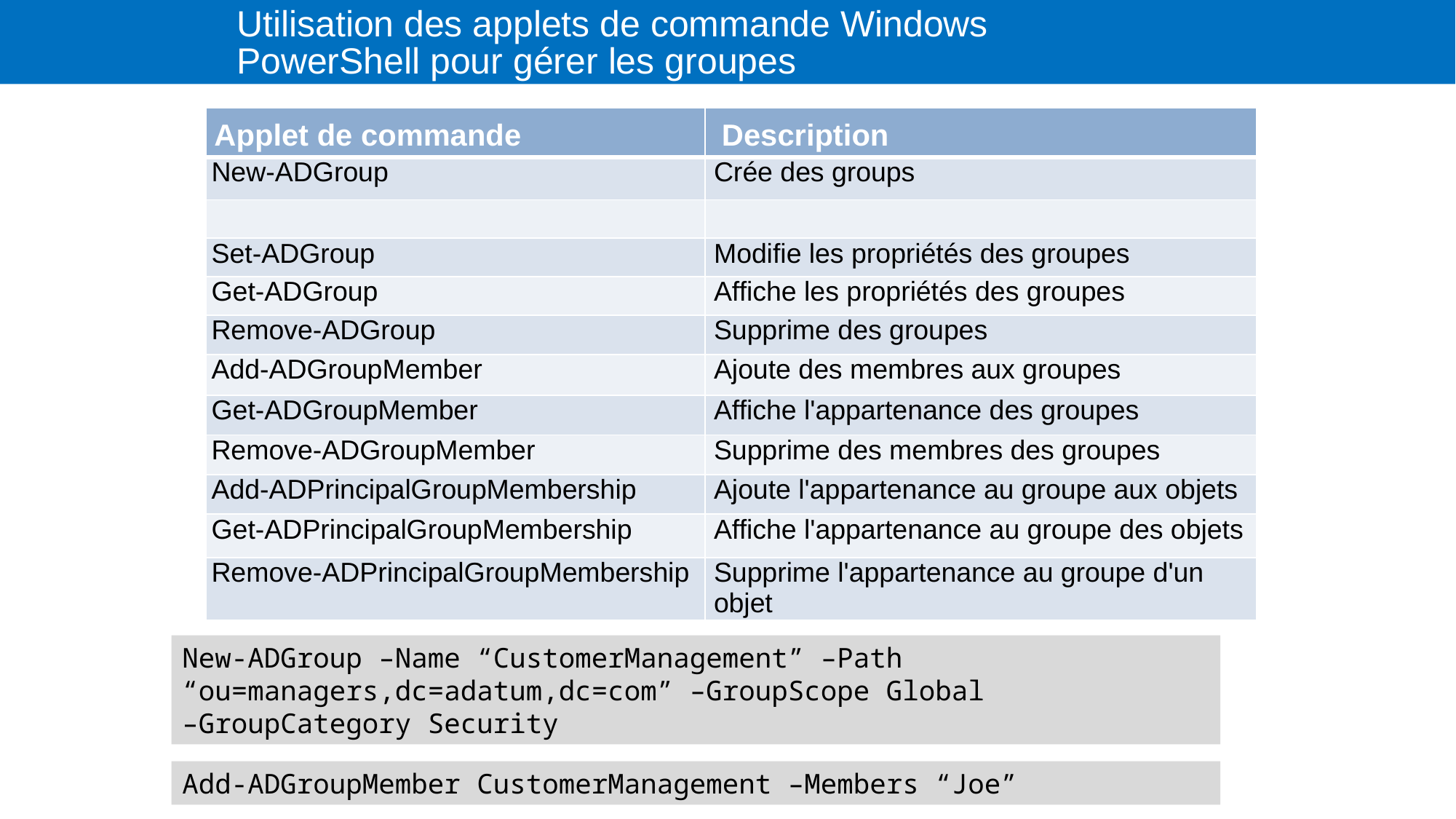

# Utilisation des applets de commande Windows PowerShell pour gérer les groupes
| Applet de commande | Description |
| --- | --- |
| New-ADGroup | Crée des groups |
|  |  |
| Set-ADGroup | Modifie les propriétés des groupes |
| Get-ADGroup | Affiche les propriétés des groupes |
| Remove-ADGroup | Supprime des groupes |
| Add-ADGroupMember | Ajoute des membres aux groupes |
| Get-ADGroupMember | Affiche l'appartenance des groupes |
| Remove-ADGroupMember | Supprime des membres des groupes |
| Add-ADPrincipalGroupMembership | Ajoute l'appartenance au groupe aux objets |
| Get-ADPrincipalGroupMembership | Affiche l'appartenance au groupe des objets |
| Remove-ADPrincipalGroupMembership | Supprime l'appartenance au groupe d'un objet |
New-ADGroup –Name “CustomerManagement” –Path “ou=managers,dc=adatum,dc=com” –GroupScope Global
–GroupCategory Security
Add-ADGroupMember CustomerManagement –Members “Joe”